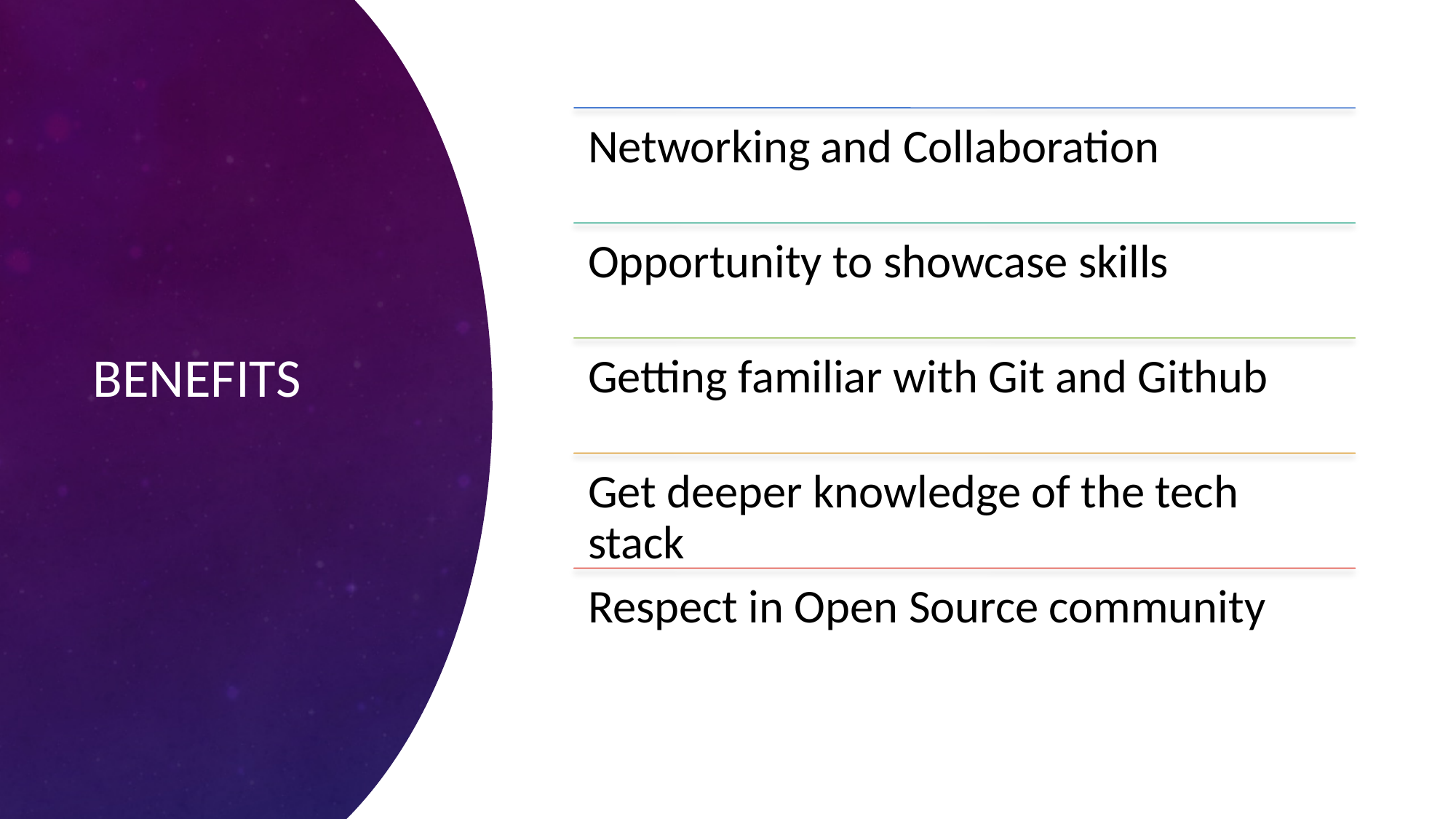

# Benefits
Networking and Collaboration
Opportunity to showcase skills
Getting familiar with Git and Github
Get deeper knowledge of the tech stack
Respect in Open Source community